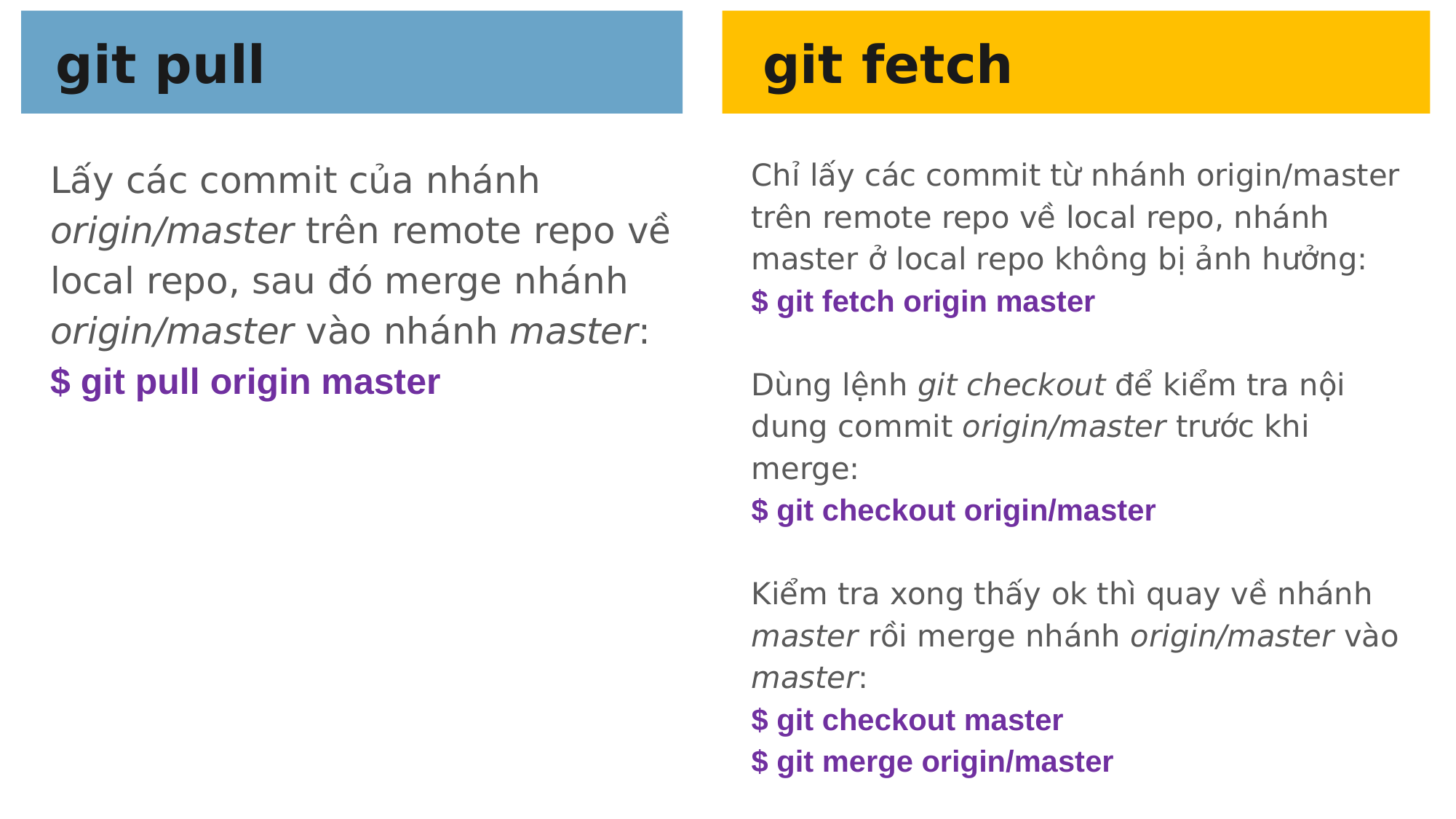

git pull
git fetch
Lấy các commit của nhánh origin/master trên remote repo về local repo, sau đó merge nhánh origin/master vào nhánh master:
$ git pull origin master
Chỉ lấy các commit từ nhánh origin/master trên remote repo về local repo, nhánh master ở local repo không bị ảnh hưởng:
$ git fetch origin master

Dùng lệnh git checkout để kiểm tra nội dung commit origin/master trước khi merge:
$ git checkout origin/master

Kiểm tra xong thấy ok thì quay về nhánh master rồi merge nhánh origin/master vào master:
$ git checkout master
$ git merge origin/master